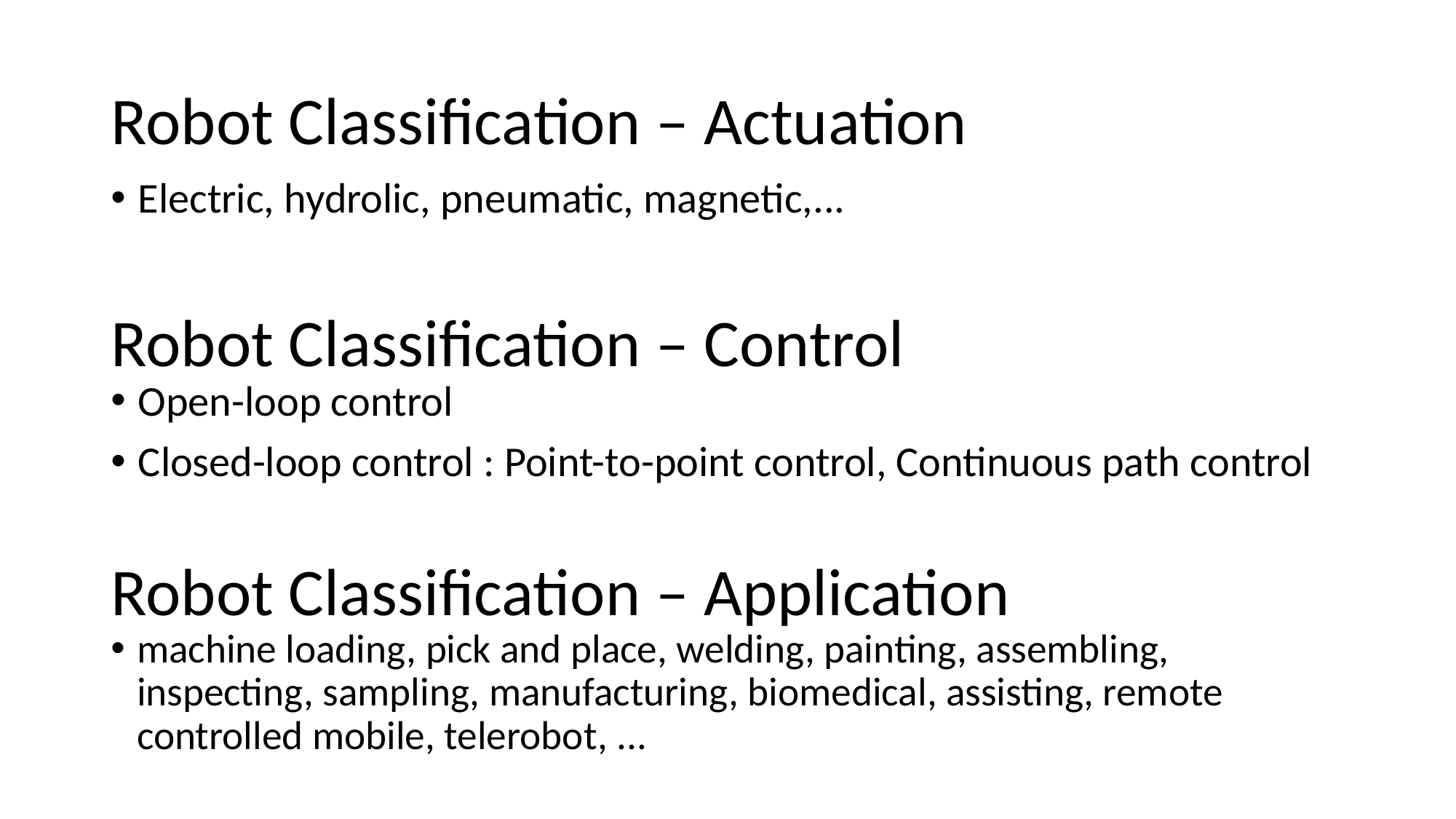

# Robot Classification – Actuation
Electric, hydrolic, pneumatic, magnetic,...
Robot Classification – Control
Open-loop control
Closed-loop control : Point-to-point control, Continuous path control
Robot Classification – Application
machine loading, pick and place, welding, painting, assembling, inspecting, sampling, manufacturing, biomedical, assisting, remote controlled mobile, telerobot, ...